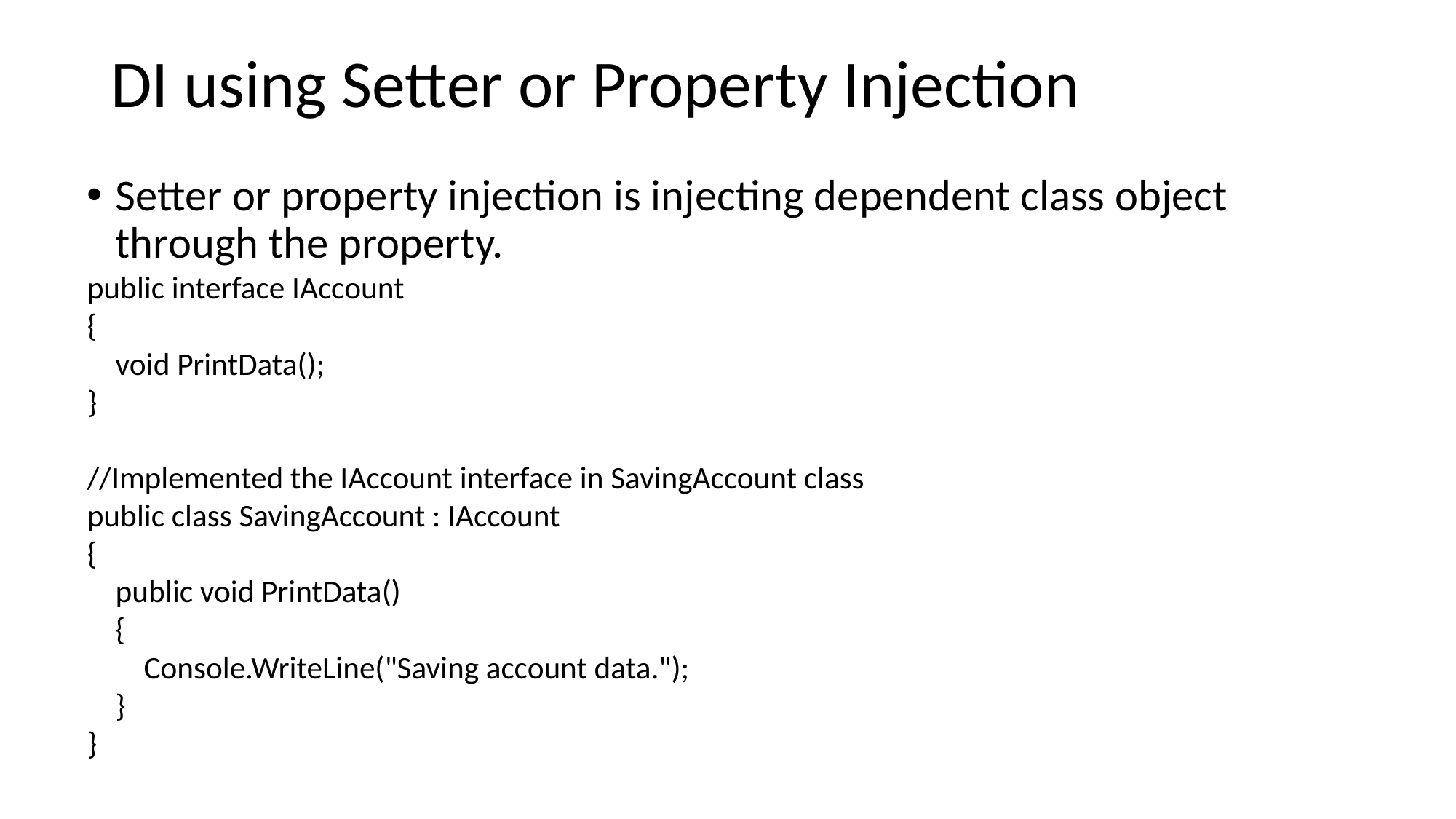

# DI using Setter or Property Injection
Setter or property injection is injecting dependent class object through the property.
public interface IAccount
{
    void PrintData();
}

//Implemented the IAccount interface in SavingAccount class
public class SavingAccount : IAccount
{
    public void PrintData()
    {
        Console.WriteLine("Saving account data.");
    }
}